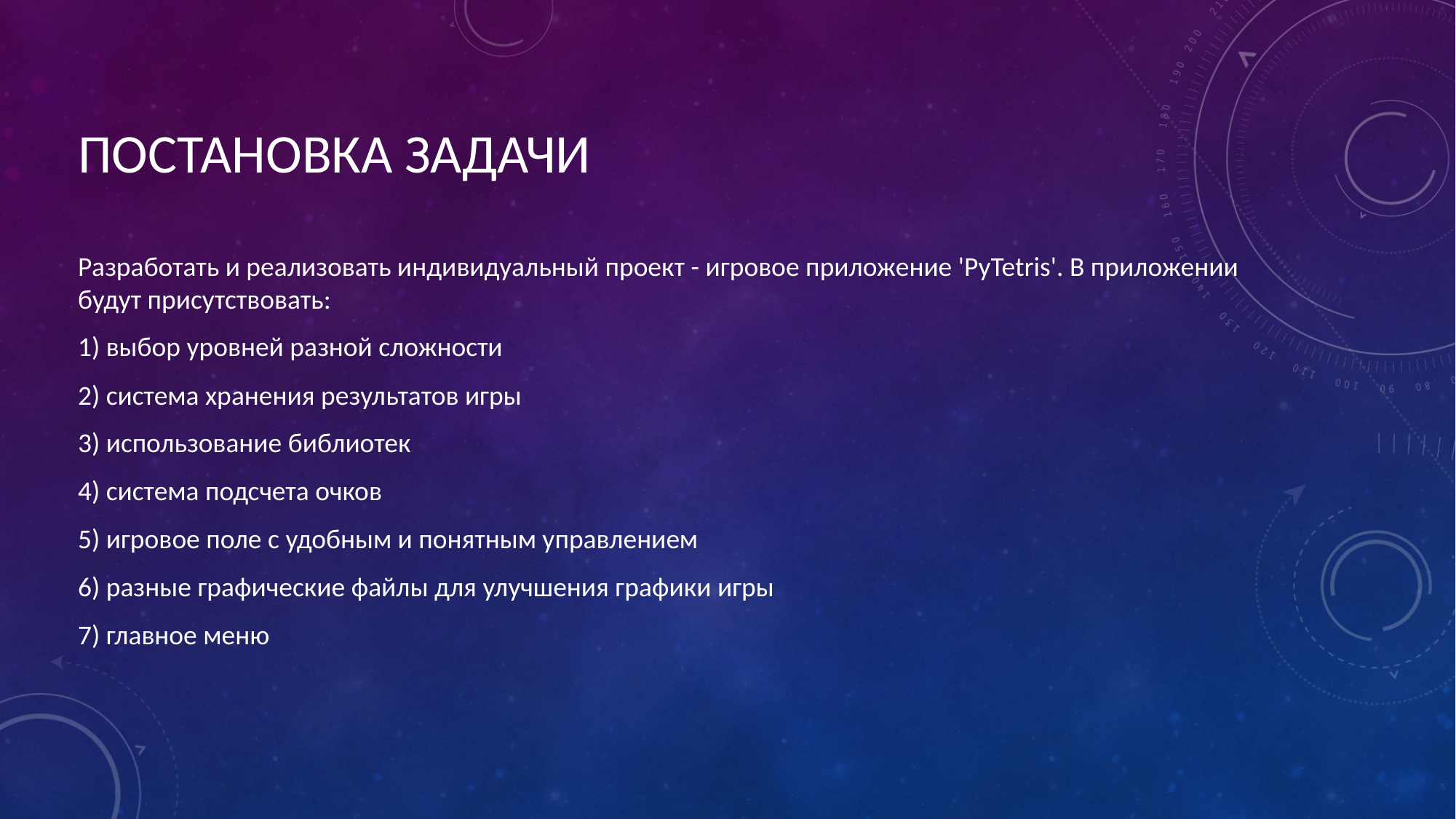

# Постановка задачи
Разработать и реализовать индивидуальный проект - игровое приложение 'PyTetris'. В приложении будут присутствовать:
1) выбор уровней разной сложности
2) система хранения результатов игры
3) использование библиотек
4) система подсчета очков
5) игровое поле с удобным и понятным управлением
6) разные графические файлы для улучшения графики игры
7) главное меню